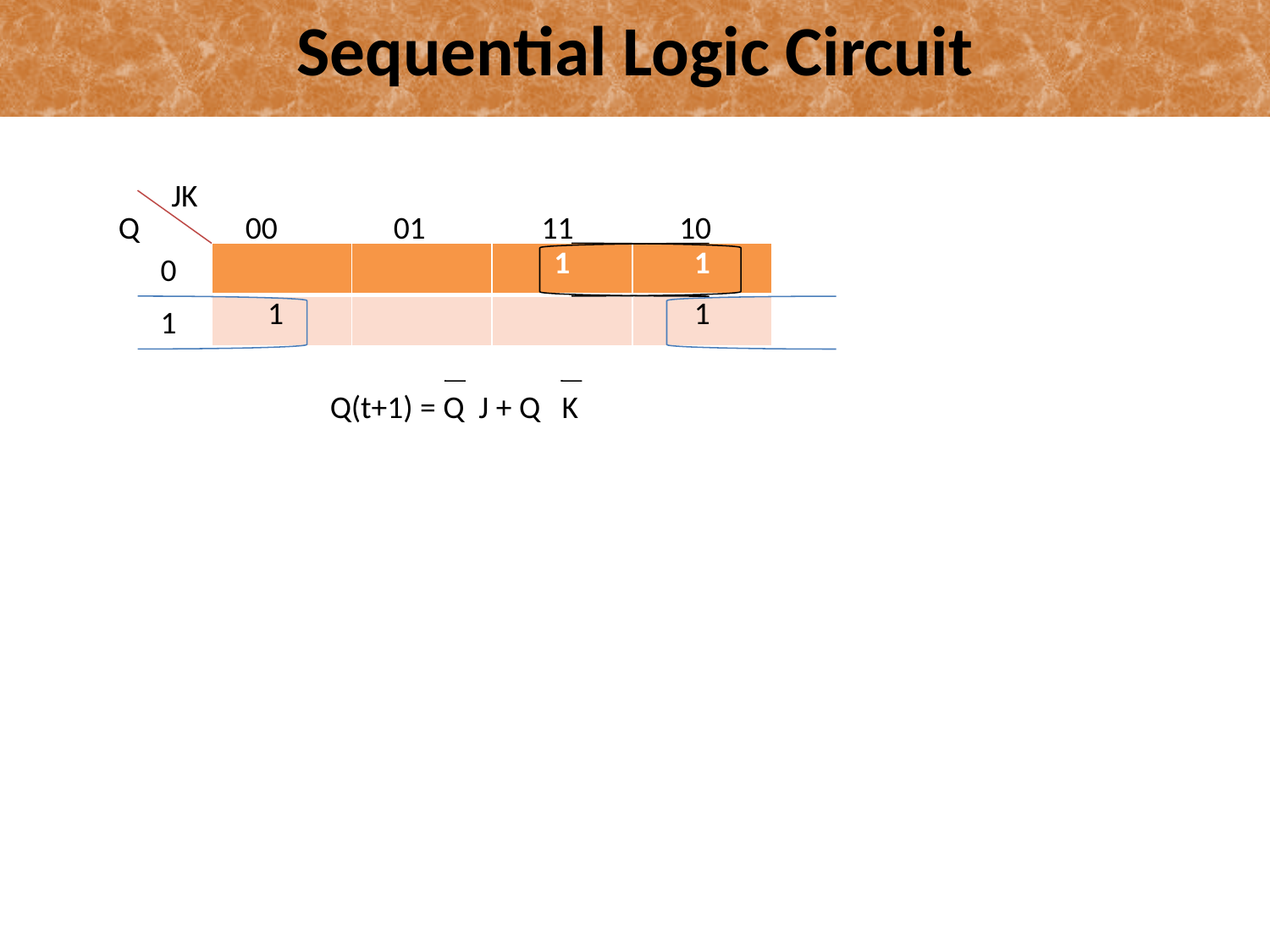

# Sequential Logic Circuit
JK
Q
00
01
11
10
0
|  |  | 1 | 1 |
| --- | --- | --- | --- |
| 1 |  |  | 1 |

1

Q(t+1) = Q  J + Q   K